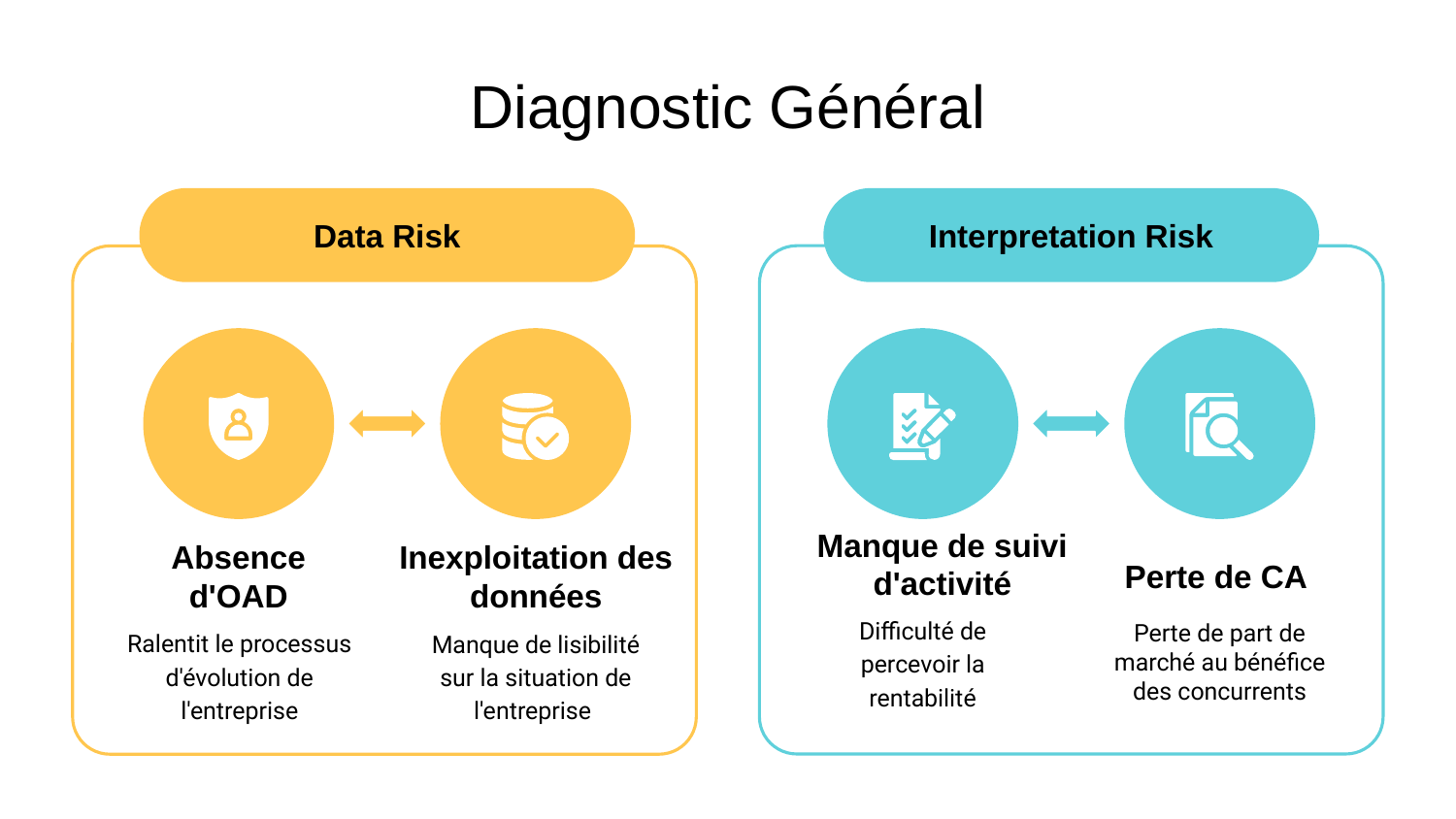

# Diagnostic Général

Data Risk
Interpretation Risk

Manque de suivi d'activité
Absence d'OAD
Inexploitation des données
Perte de CA
Difficulté de percevoir la rentabilité
Perte de part de marché au bénéfice des concurrents
Ralentit le processus d'évolution de l'entreprise
Manque de lisibilité sur la situation de l'entreprise